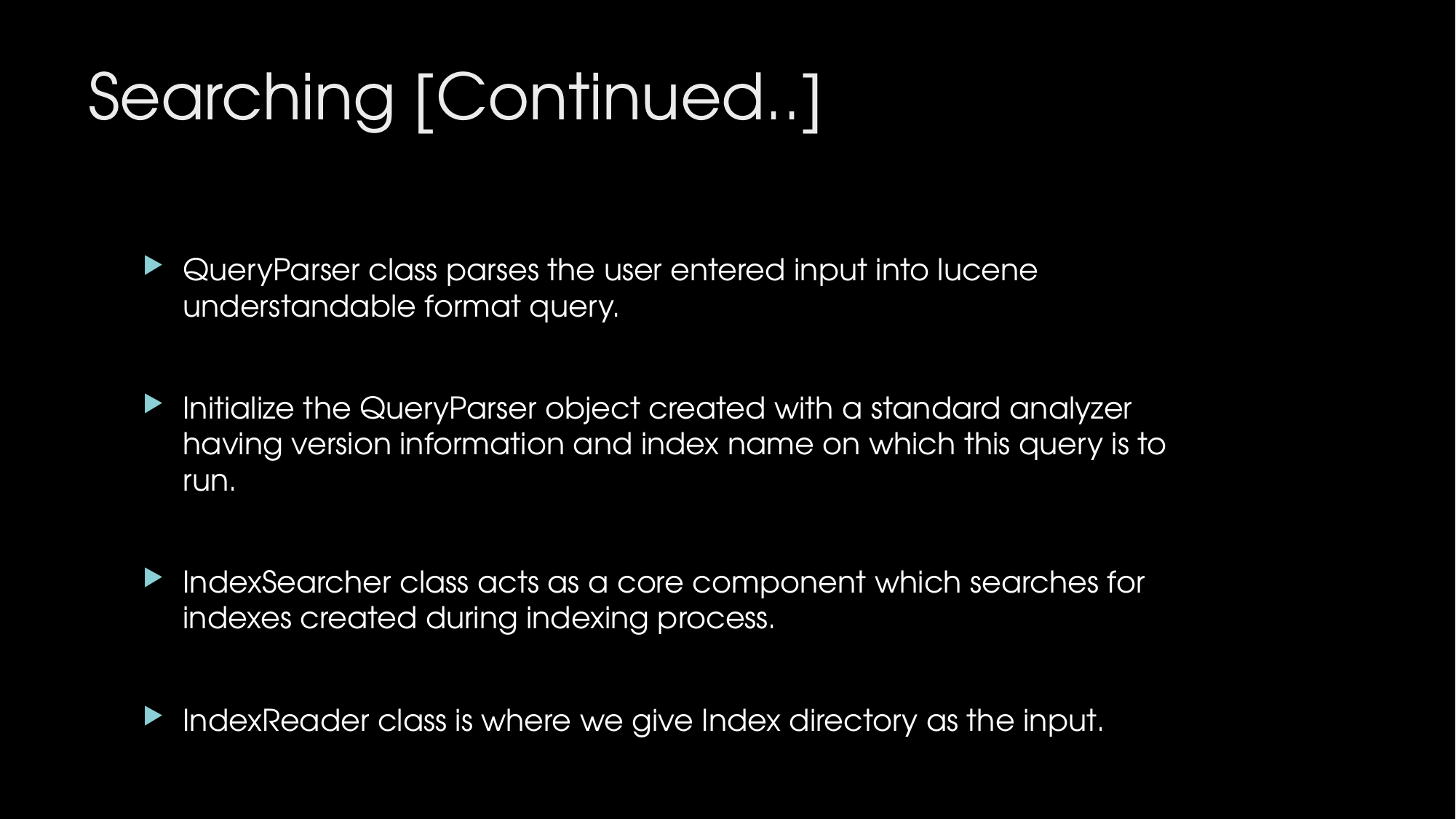

# Searching [Continued..]
QueryParser class parses the user entered input into lucene understandable format query.

Initialize the QueryParser object created with a standard analyzer having version information and index name on which this query is to run.

IndexSearcher class acts as a core component which searches for indexes created during indexing process.

IndexReader class is where we give Index directory as the input.